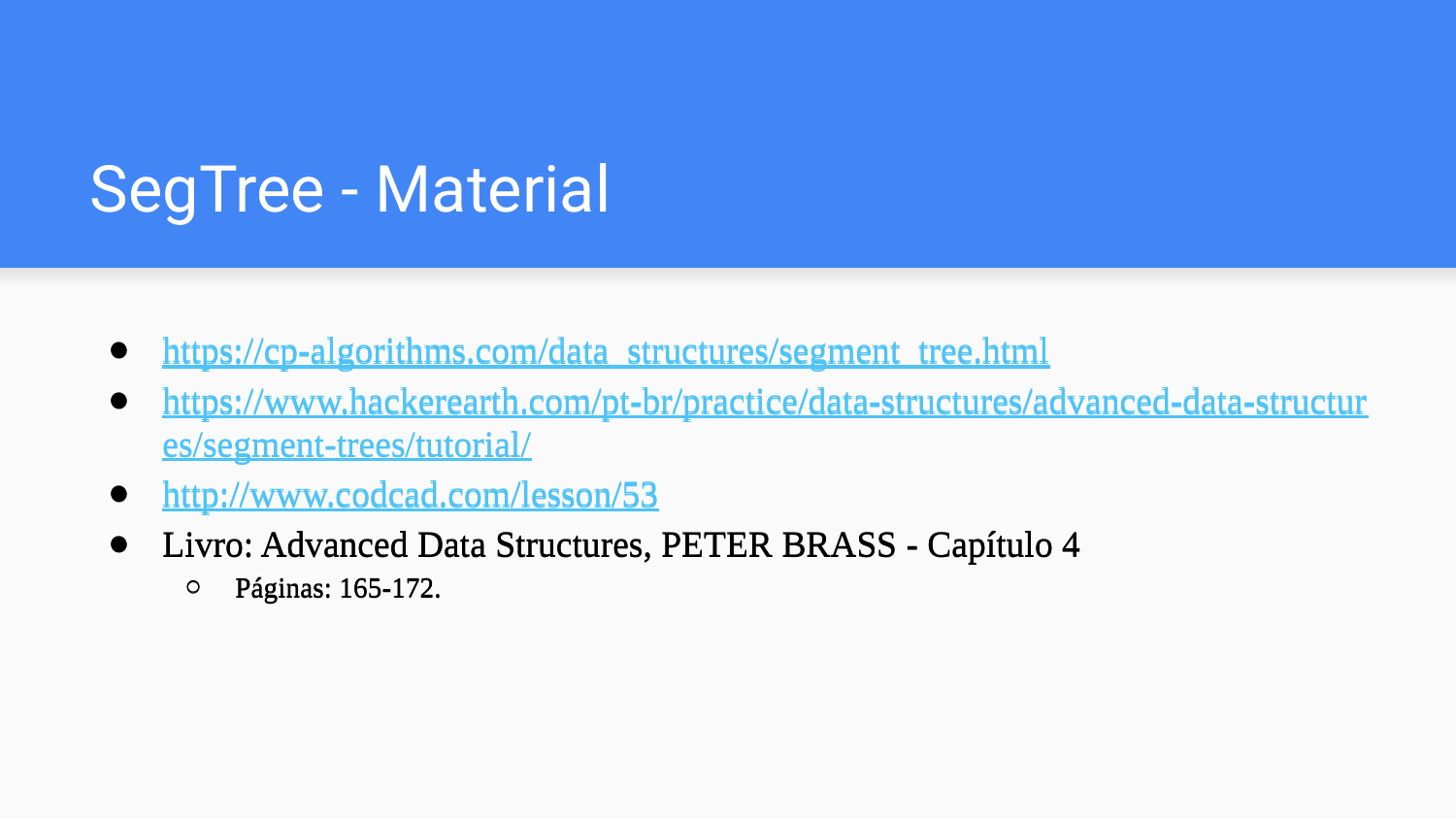

# SegTree - Material
https://cp-algorithms.com/data_structures/segment_tree.html
https://www.hackerearth.com/pt-br/practice/data-structures/advanced-data-structures/segment-trees/tutorial/
http://www.codcad.com/lesson/53
Livro: Advanced Data Structures, PETER BRASS - Capítulo 4
Páginas: 165-172.

https://cp-algorithms.com/data_structures/segment_tree.html
https://www.hackerearth.com/pt-br/practice/data-structures/advanced-data-structures/segment-trees/tutorial/
http://www.codcad.com/lesson/53
Livro: Advanced Data Structures, PETER BRASS - Capítulo 4
Páginas: 165-172.